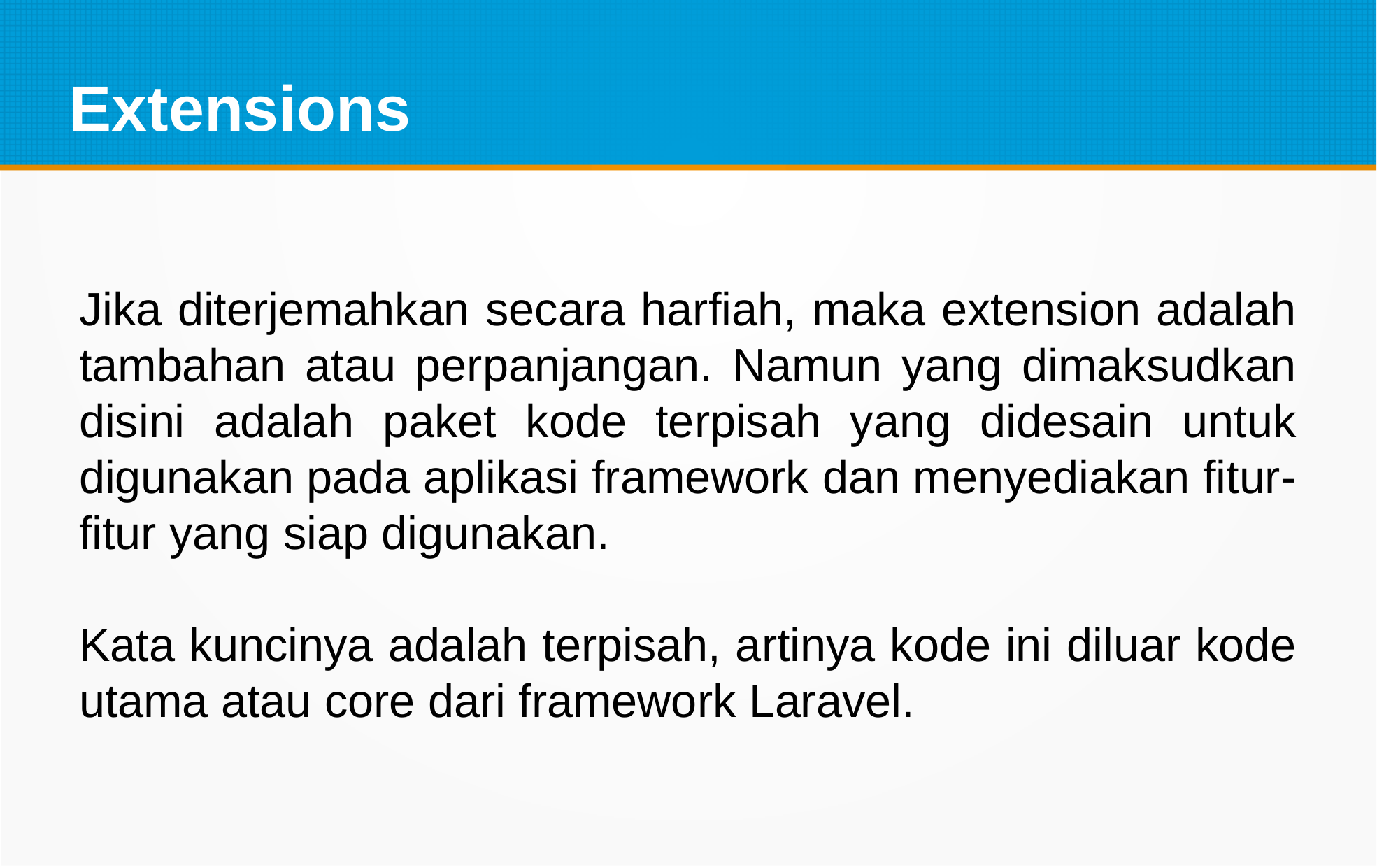

Extensions
Jika diterjemahkan secara harfiah, maka extension adalah tambahan atau perpanjangan. Namun yang dimaksudkan disini adalah paket kode terpisah yang didesain untuk digunakan pada aplikasi framework dan menyediakan fitur-fitur yang siap digunakan.

Kata kuncinya adalah terpisah, artinya kode ini diluar kode utama atau core dari framework Laravel.